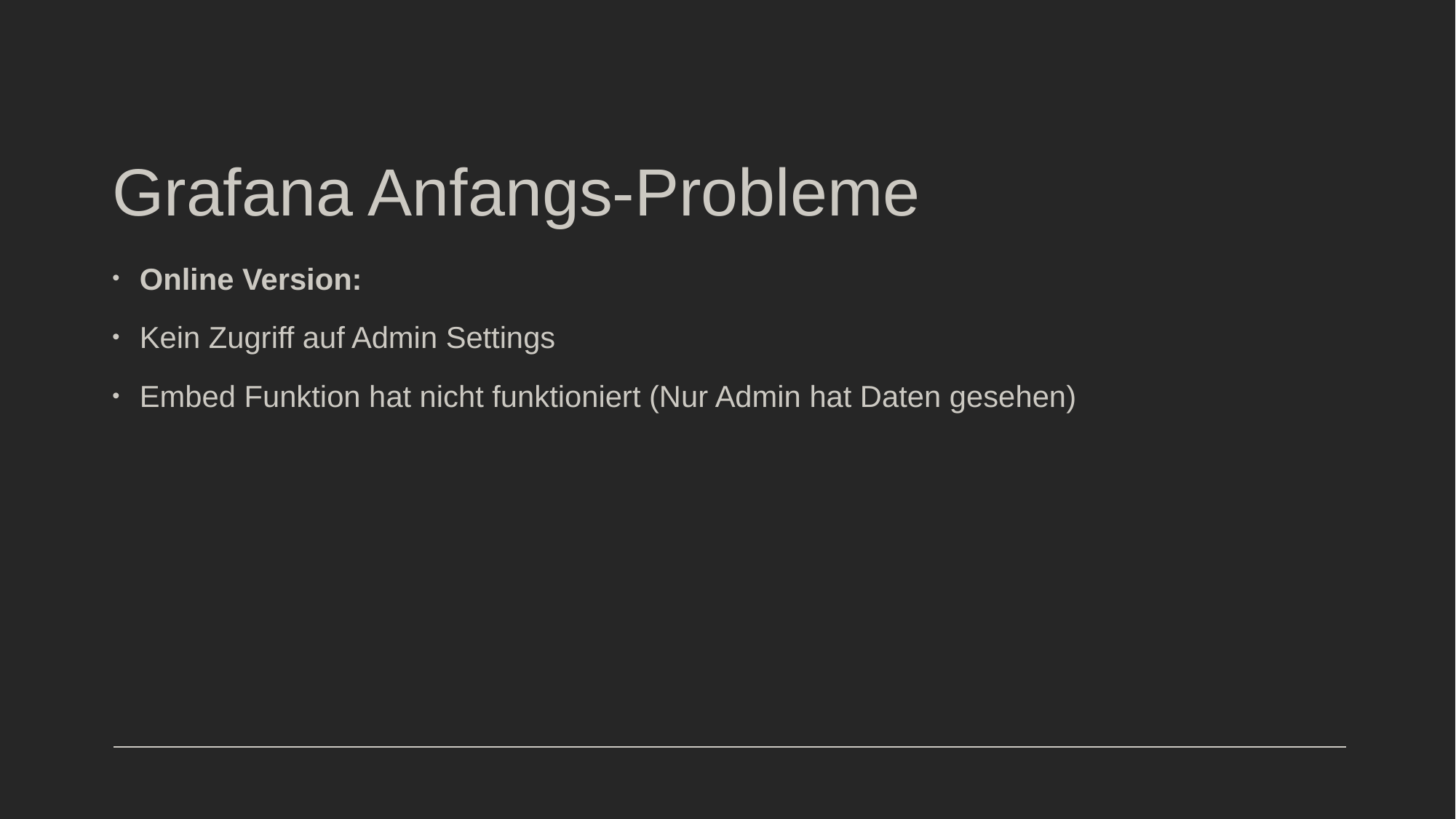

# Grafana Anfangs-Probleme
Online Version:
Kein Zugriff auf Admin Settings
Embed Funktion hat nicht funktioniert (Nur Admin hat Daten gesehen)